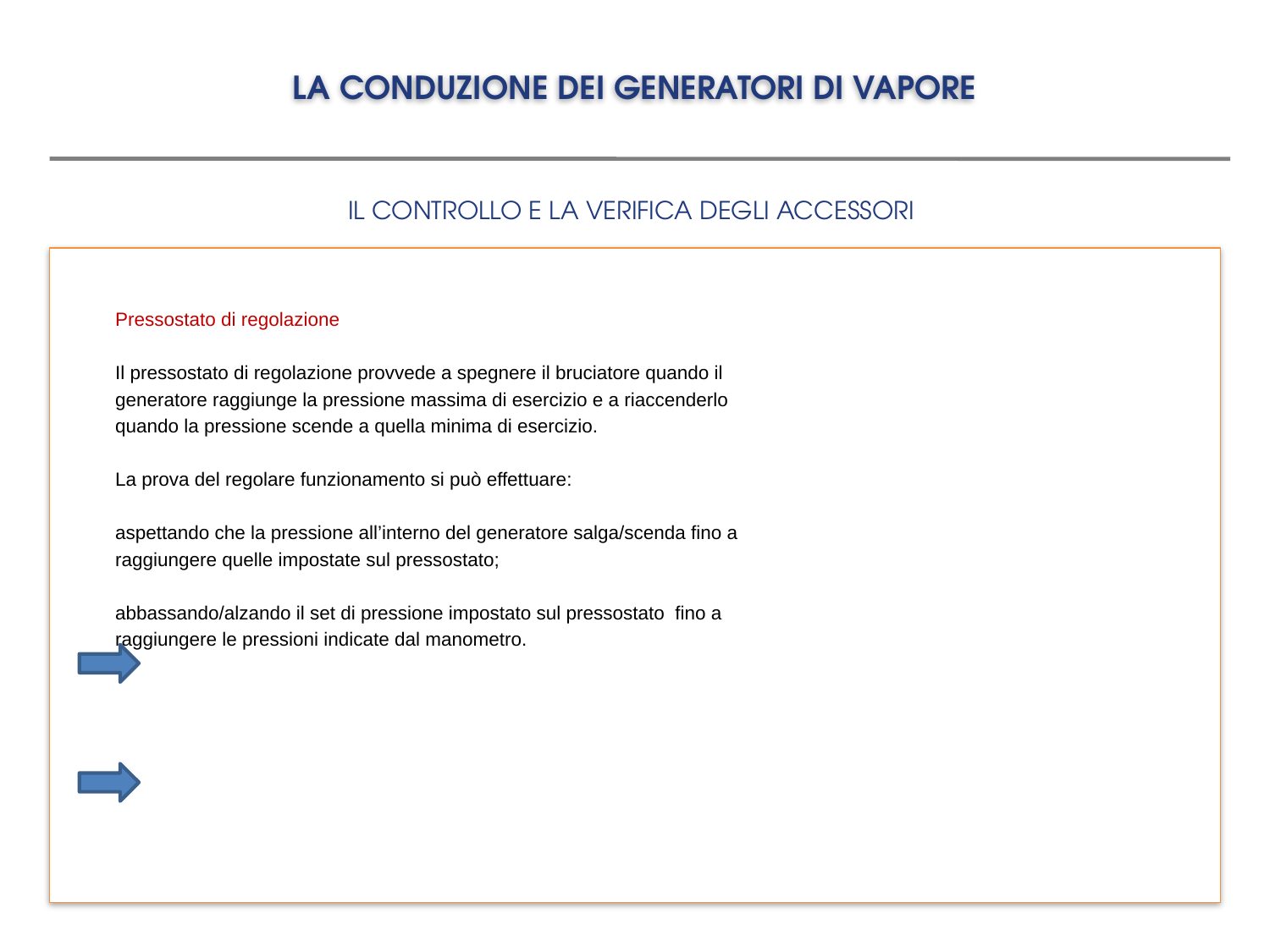

# LA CONDUZIONE DEI GENERATORI DI VAPORE
IL CONTROLLO E LA VERIFICA DEGLI ACCESSORI

          Pressostato di regolazione

          Il pressostato di regolazione provvede a spegnere il bruciatore quando il
          generatore raggiunge la pressione massima di esercizio e a riaccenderlo
          quando la pressione scende a quella minima di esercizio.

          La prova del regolare funzionamento si può effettuare:

          aspettando che la pressione all’interno del generatore salga/scenda fino a
          raggiungere quelle impostate sul pressostato;

          abbassando/alzando il set di pressione impostato sul pressostato  fino a
          raggiungere le pressioni indicate dal manometro.